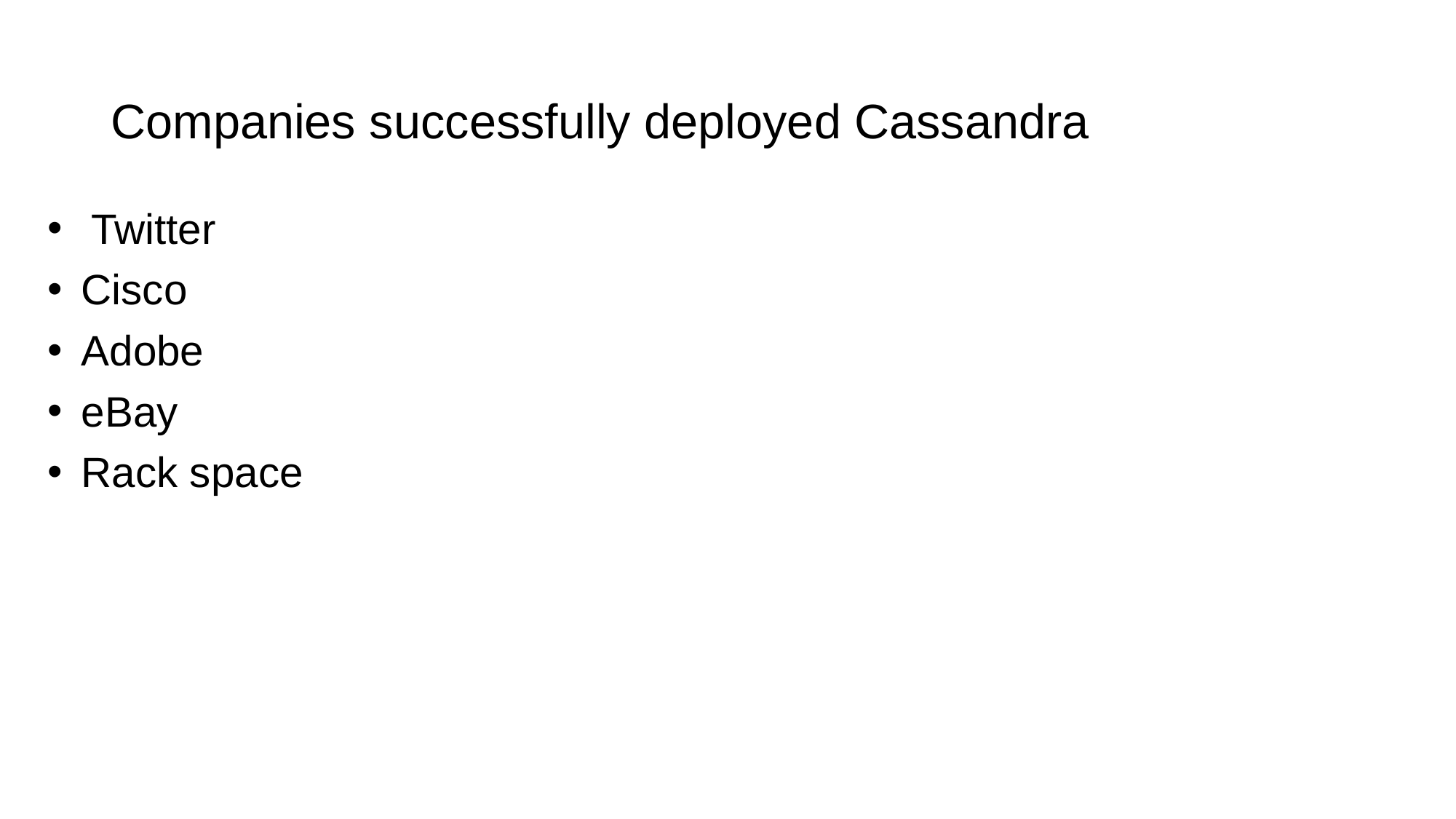

# Companies successfully deployed Cassandra
 Twitter
Cisco
Adobe
eBay
Rack space